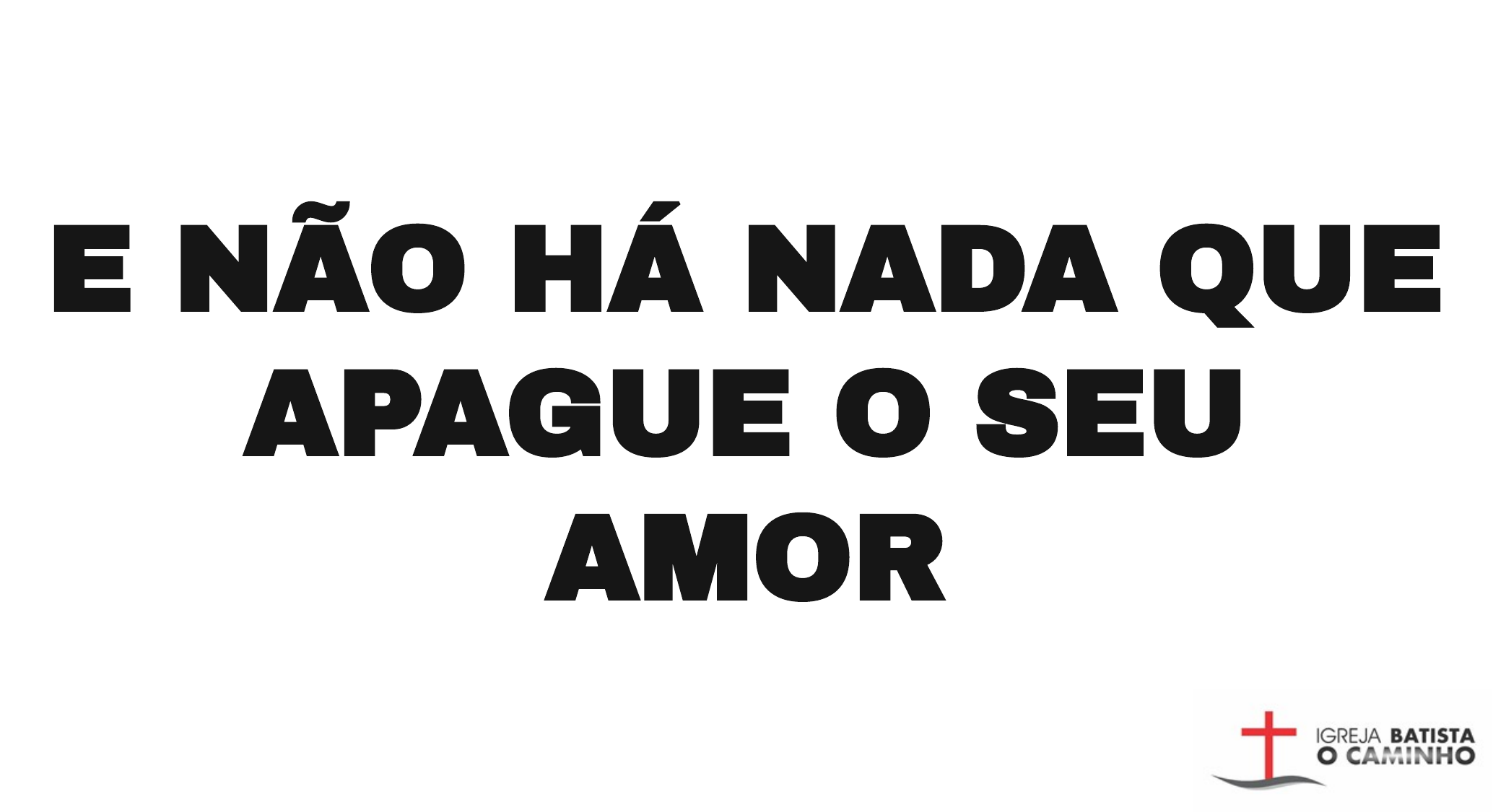

# E NÃO HÁ NADA QUE APAGUE O SEU AMOR